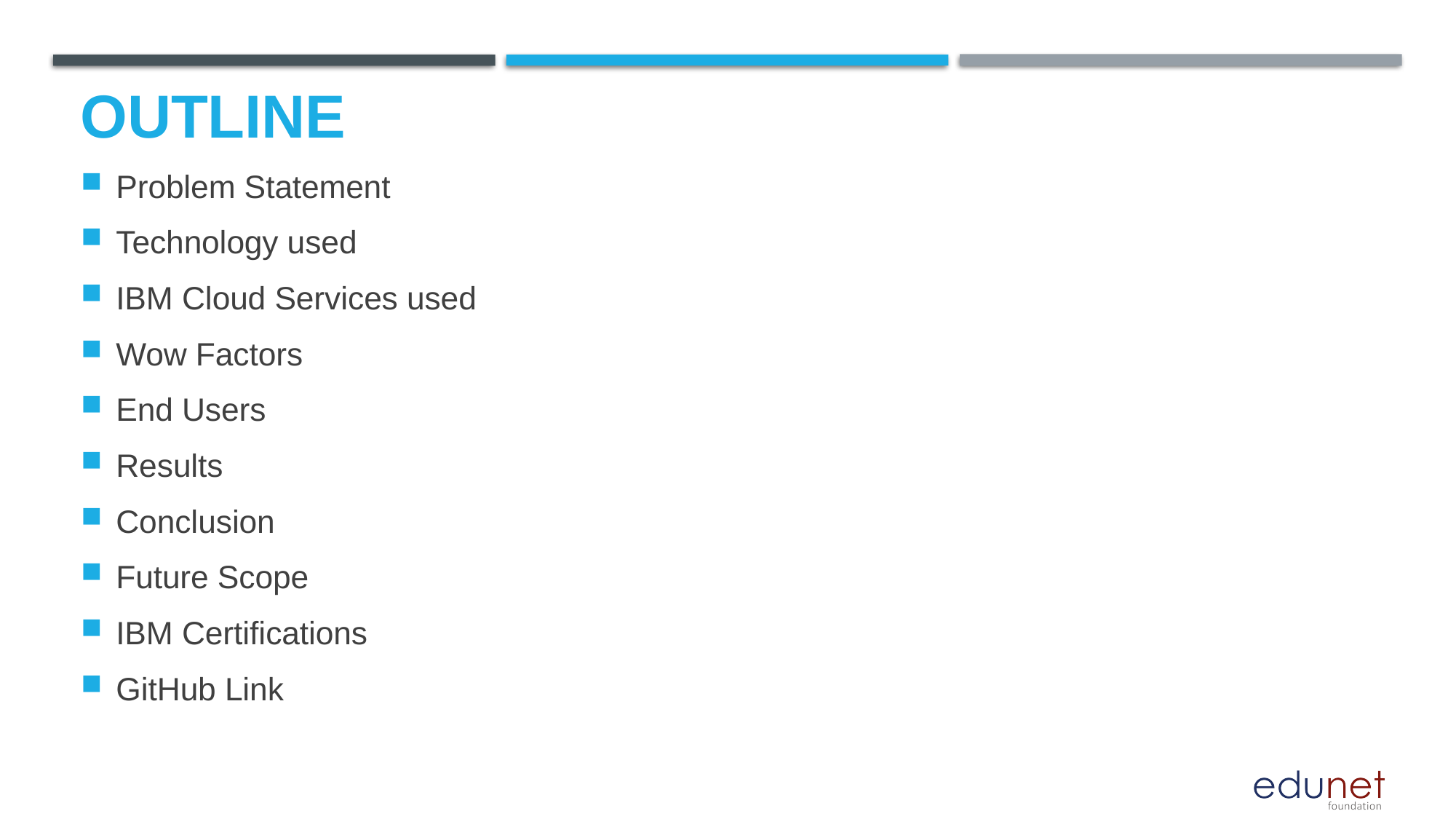

# OUTLINE
Problem Statement
Technology used
IBM Cloud Services used
Wow Factors
End Users
Results
Conclusion
Future Scope
IBM Certifications
GitHub Link